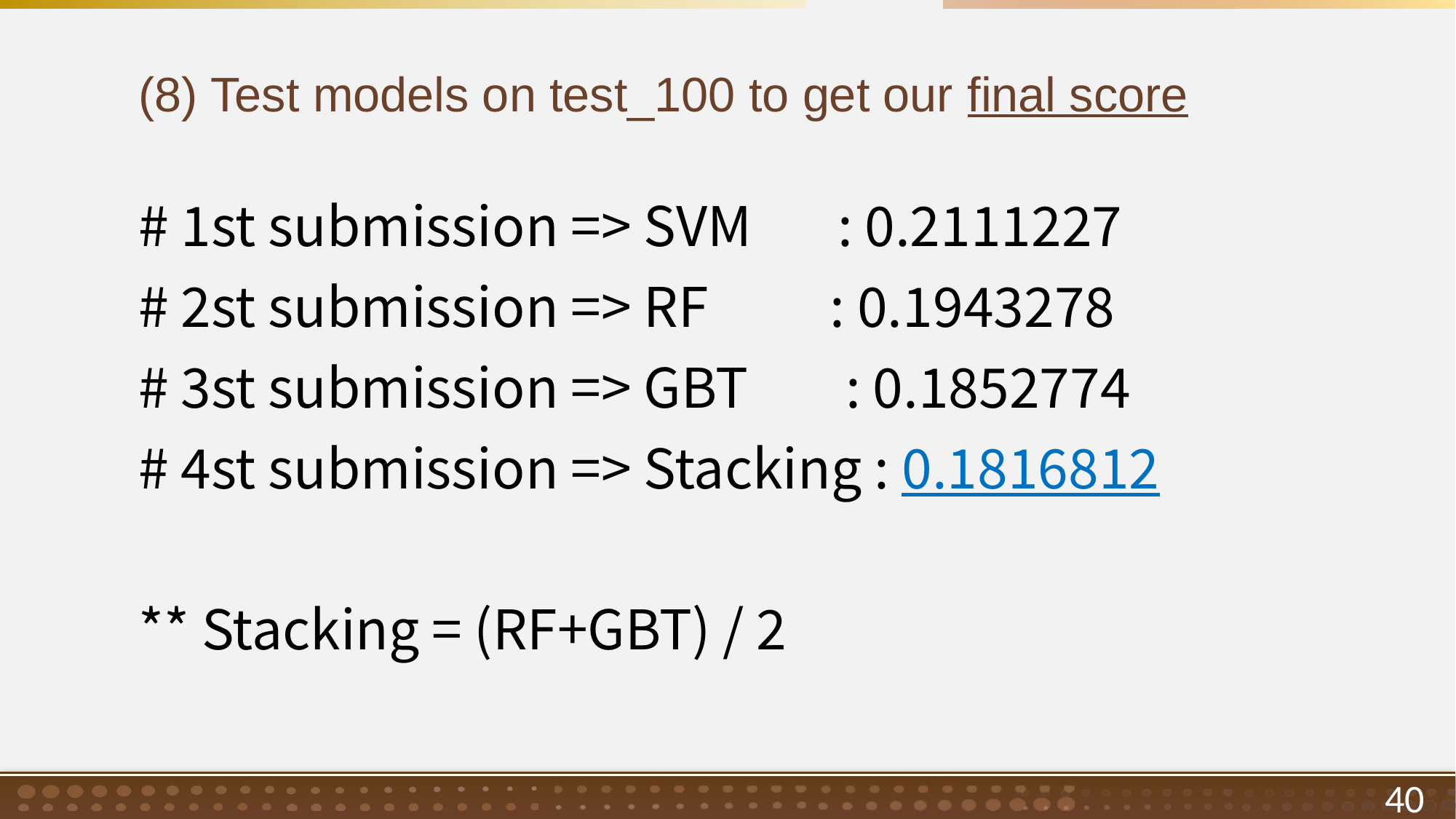

# (8) Test models on test_100 to get our final score
# 1st submission => SVM       : 0.2111227
# 2st submission => RF          : 0.1943278
# 3st submission => GBT        : 0.1852774
# 4st submission => Stacking : 0.1816812

** Stacking = (RF+GBT) / 2
40